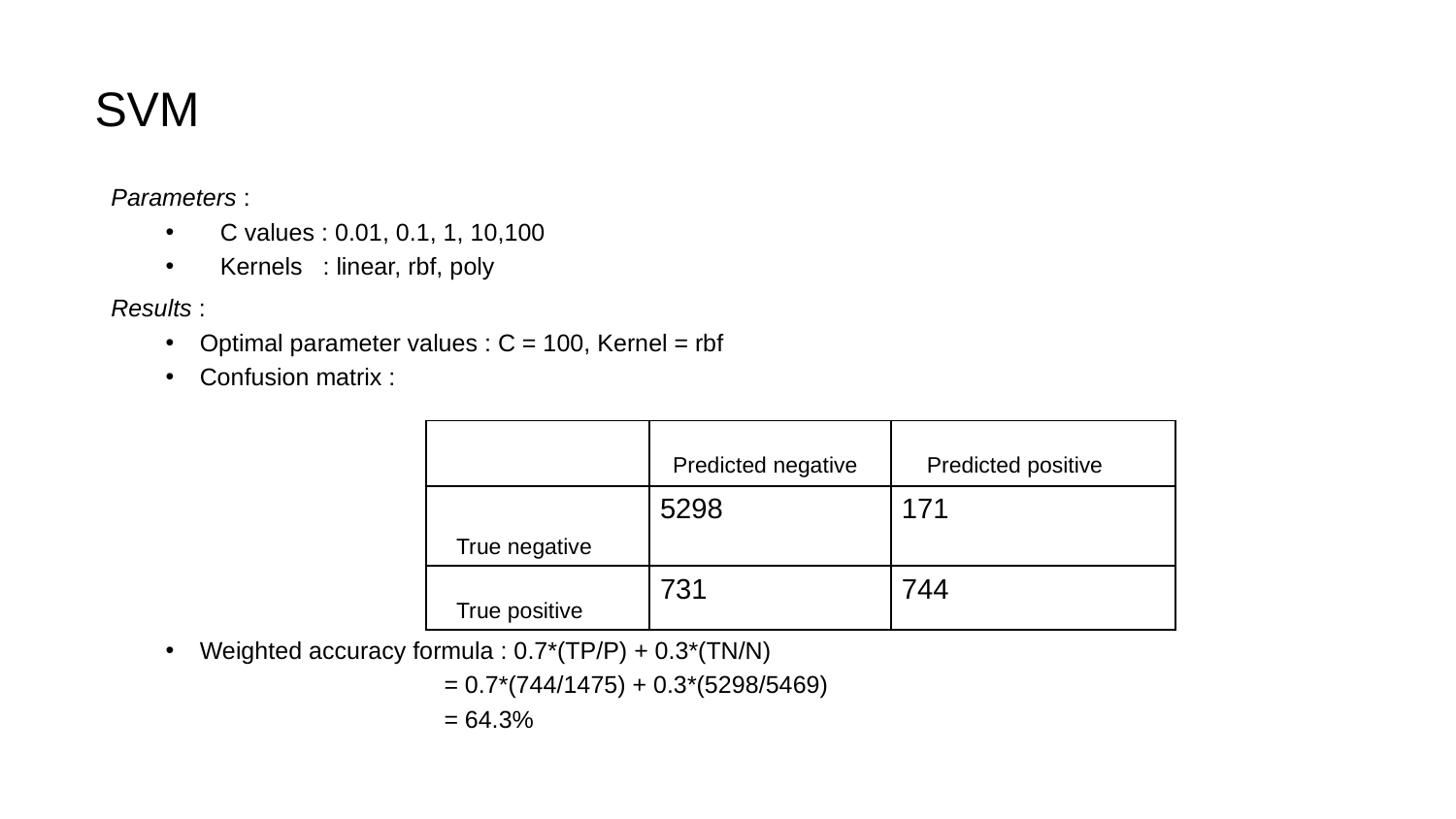

SVM
Parameters :
C values : 0.01, 0.1, 1, 10,100
Kernels   : linear, rbf, poly
Results :
Optimal parameter values : C = 100, Kernel = rbf
Confusion matrix :

Weighted accuracy formula : 0.7*(TP/P) + 0.3*(TN/N)
                                         = 0.7*(744/1475) + 0.3*(5298/5469)
                                         = 64.3%

|  | Predicted negative | Predicted positive |
| --- | --- | --- |
| True negative | 5298 | 171 |
| True positive | 731 | 744 |